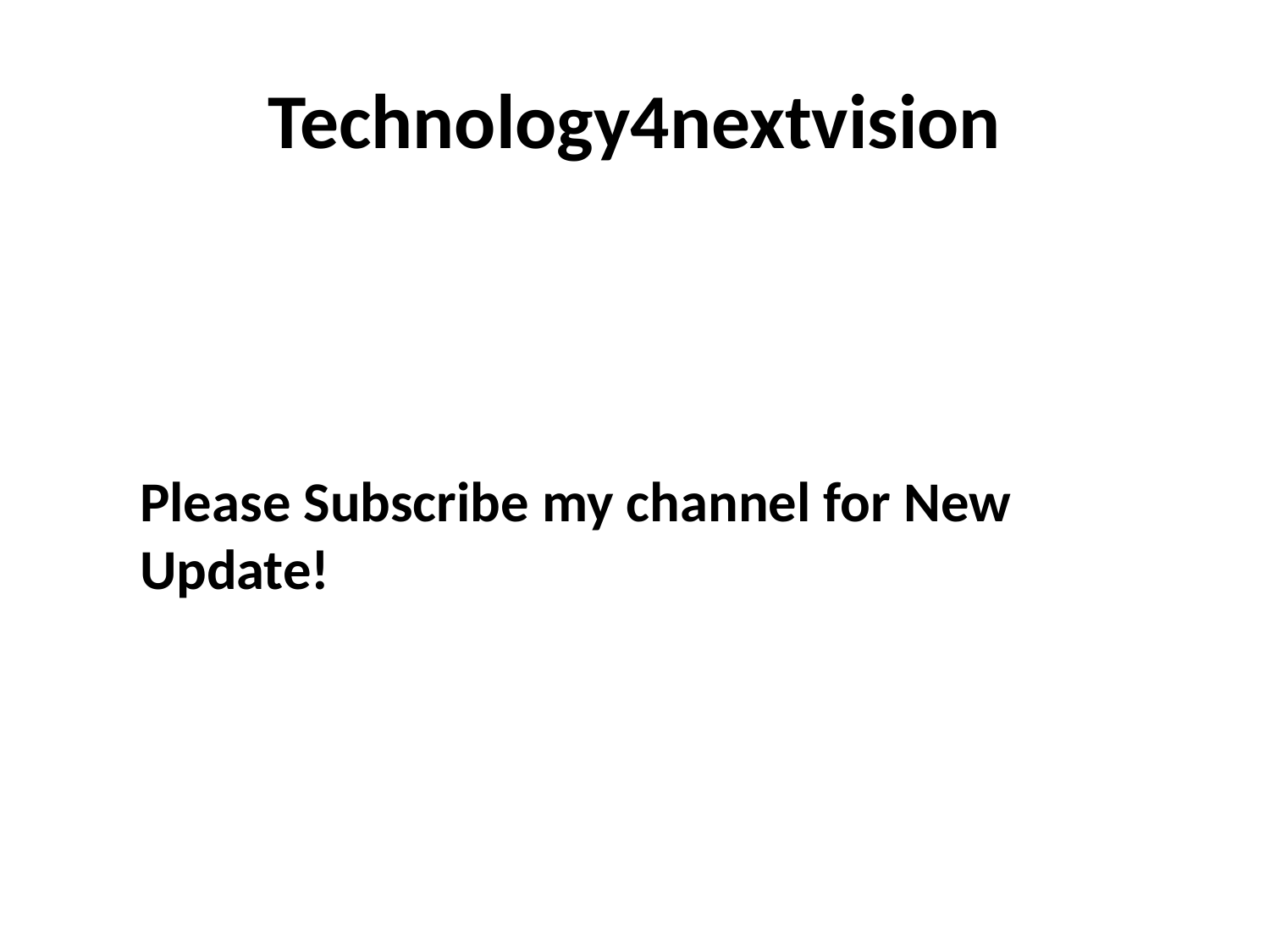

# Technology4nextvision

Please Subscribe my channel for New Update!